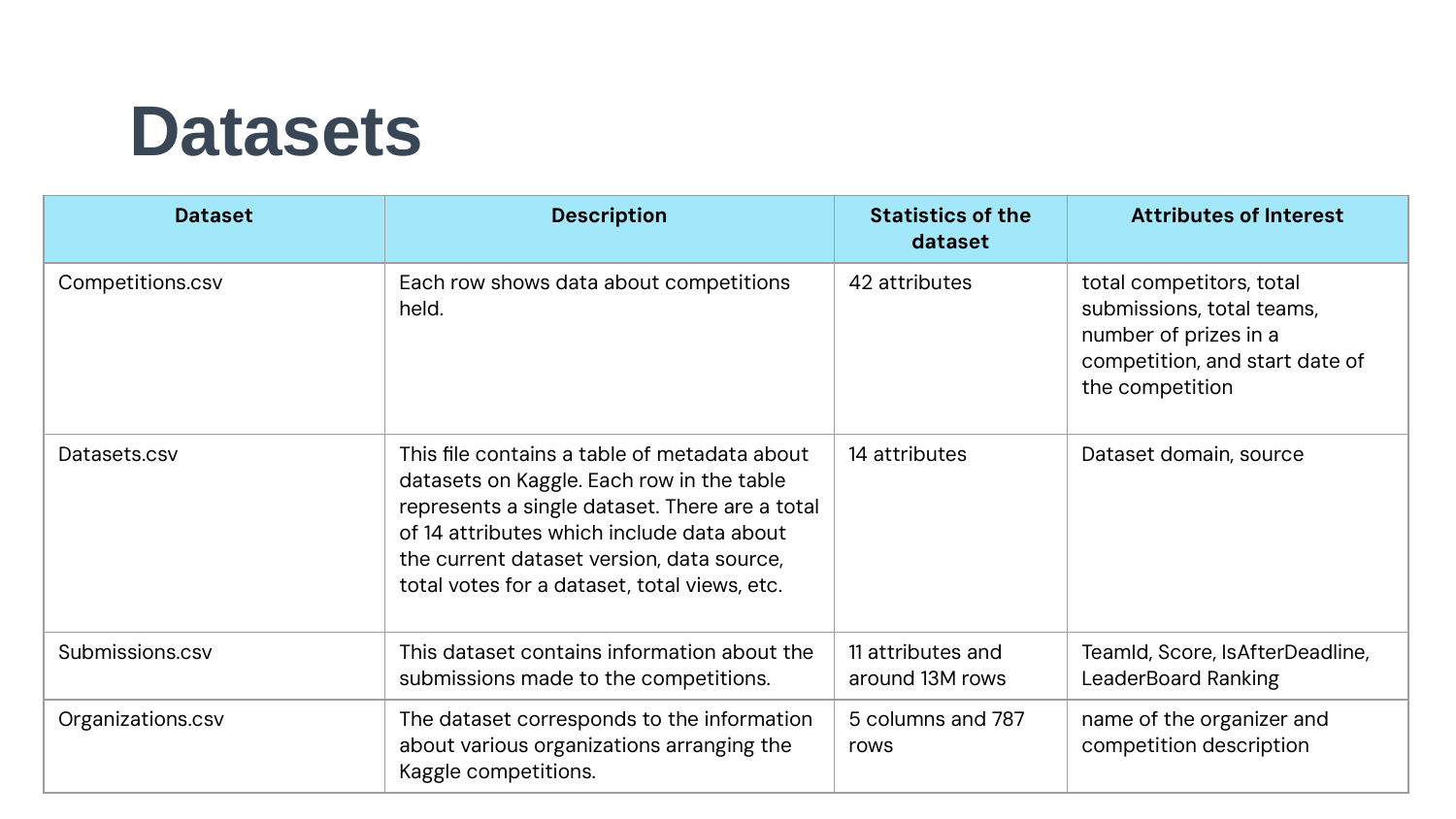

# Datasets
| Dataset | Description | Statistics of the dataset | Attributes of Interest |
| --- | --- | --- | --- |
| Competitions.csv | Each row shows data about competitions held. | 42 attributes | total competitors, total submissions, total teams, number of prizes in a competition, and start date of the competition |
| Datasets.csv | This file contains a table of metadata about datasets on Kaggle. Each row in the table represents a single dataset. There are a total of 14 attributes which include data about the current dataset version, data source, total votes for a dataset, total views, etc. | 14 attributes | Dataset domain, source |
| Submissions.csv | This dataset contains information about the submissions made to the competitions. | 11 attributes and around 13M rows | TeamId, Score, IsAfterDeadline, LeaderBoard Ranking |
| Organizations.csv | The dataset corresponds to the information about various organizations arranging the Kaggle competitions. | 5 columns and 787 rows | name of the organizer and competition description |